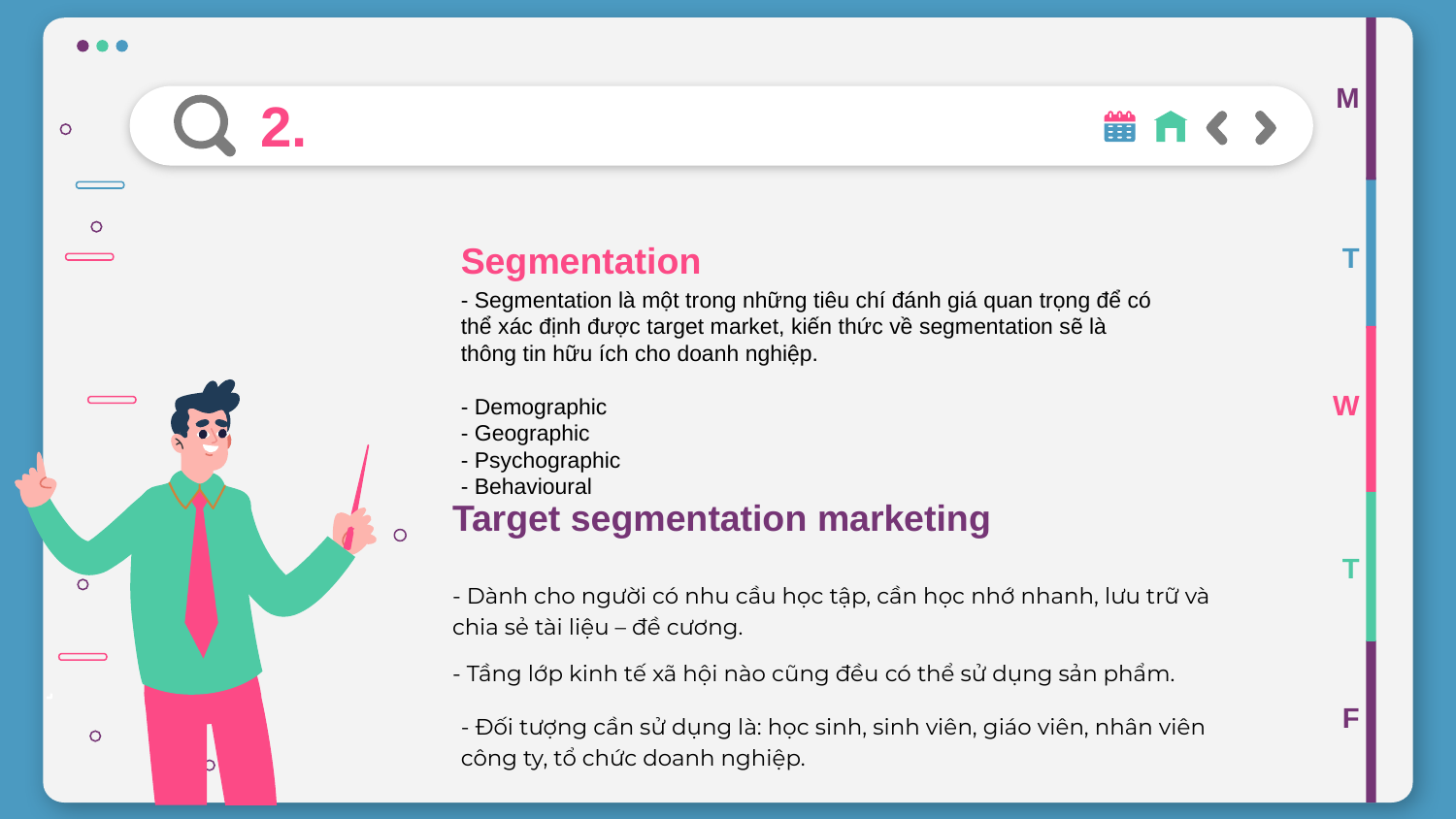

M
2.

Segmentation
T

- Segmentation là một trong những tiêu chí đánh giá quan trọng để có thể xác định được target market, kiến thức về segmentation sẽ là thông tin hữu ích cho doanh nghiệp.
- Demographic
- Geographic
- Psychographic
- Behavioural

W

Target segmentation marketing
T

- Dành cho người có nhu cầu học tập, cần học nhớ nhanh, lưu trữ và chia sẻ tài liệu – đề cương.
- Tầng lớp kinh tế xã hội nào cũng đều có thể sử dụng sản phẩm.

- Đối tượng cần sử dụng là: học sinh, sinh viên, giáo viên, nhân viên công ty, tổ chức doanh nghiệp.

F